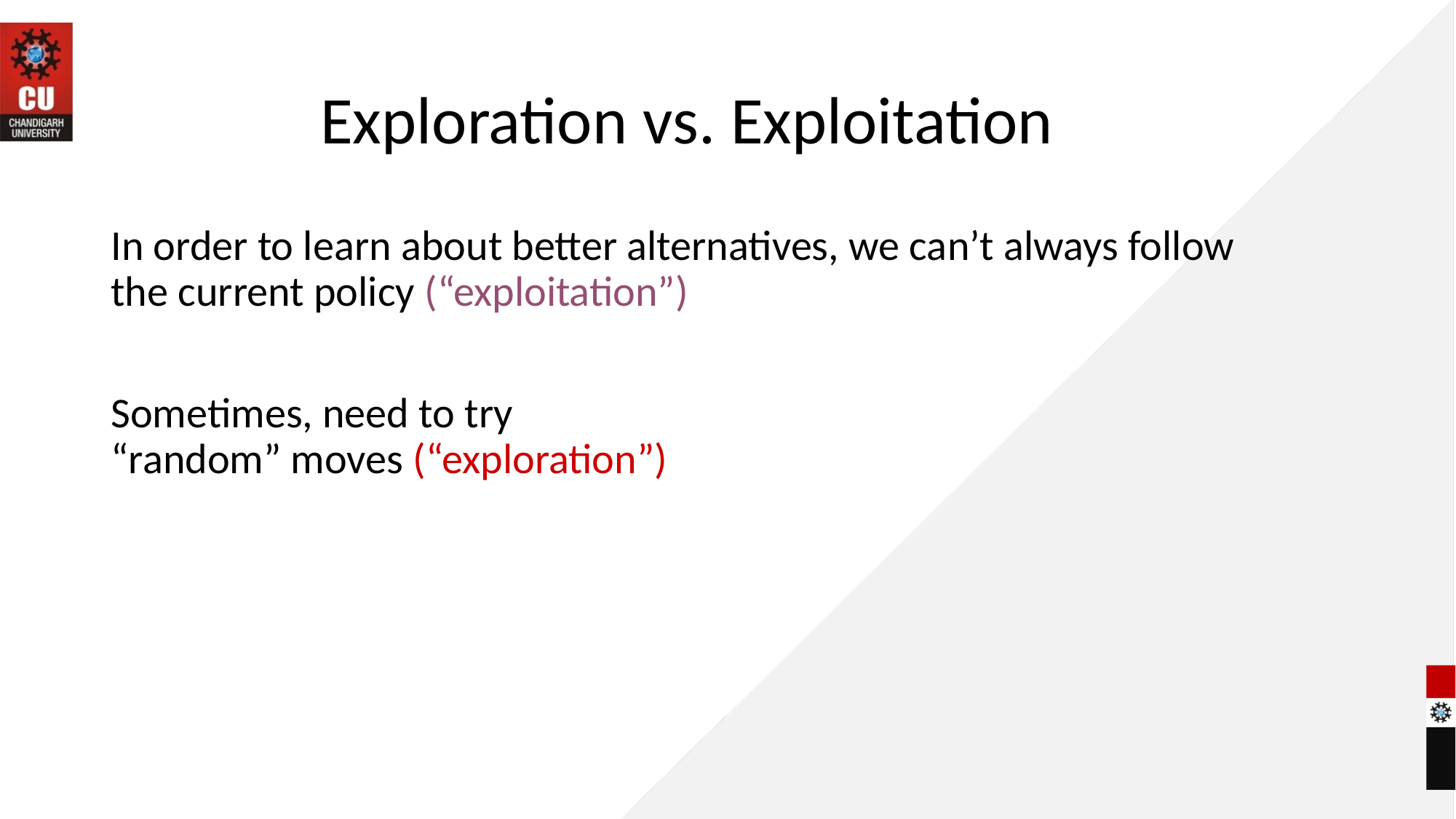

# Exploration vs. Exploitation
In order to learn about better alternatives, we can’t always follow
the current policy (“exploitation”)

Sometimes, need to try
“random” moves (“exploration”)